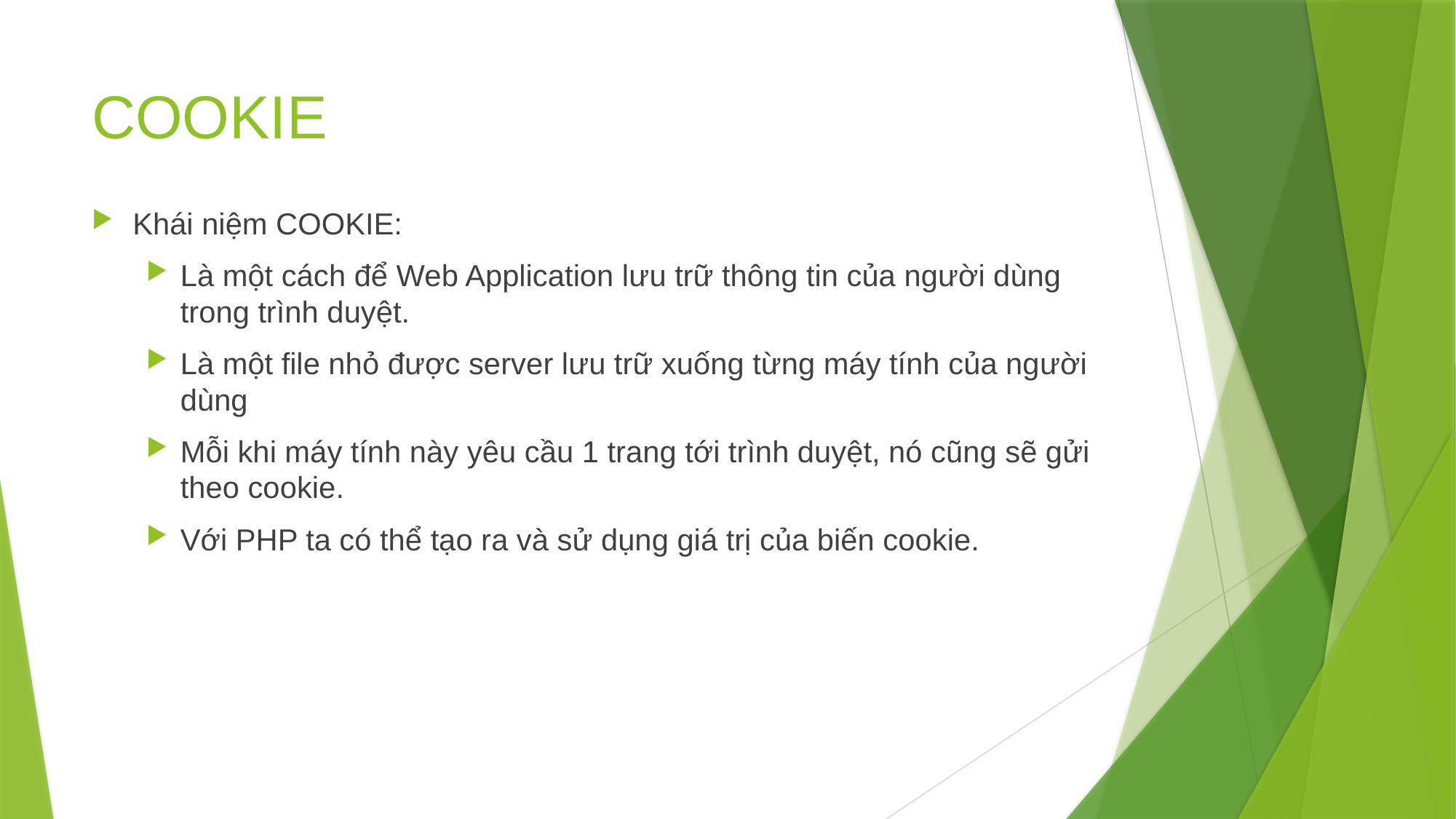

# COOKIE
Khái niệm COOKIE:
Là một cách để Web Application lưu trữ thông tin của người dùng trong trình duyệt.
Là một file nhỏ được server lưu trữ xuống từng máy tính của người dùng
Mỗi khi máy tính này yêu cầu 1 trang tới trình duyệt, nó cũng sẽ gửi theo cookie.
Với PHP ta có thể tạo ra và sử dụng giá trị của biến cookie.